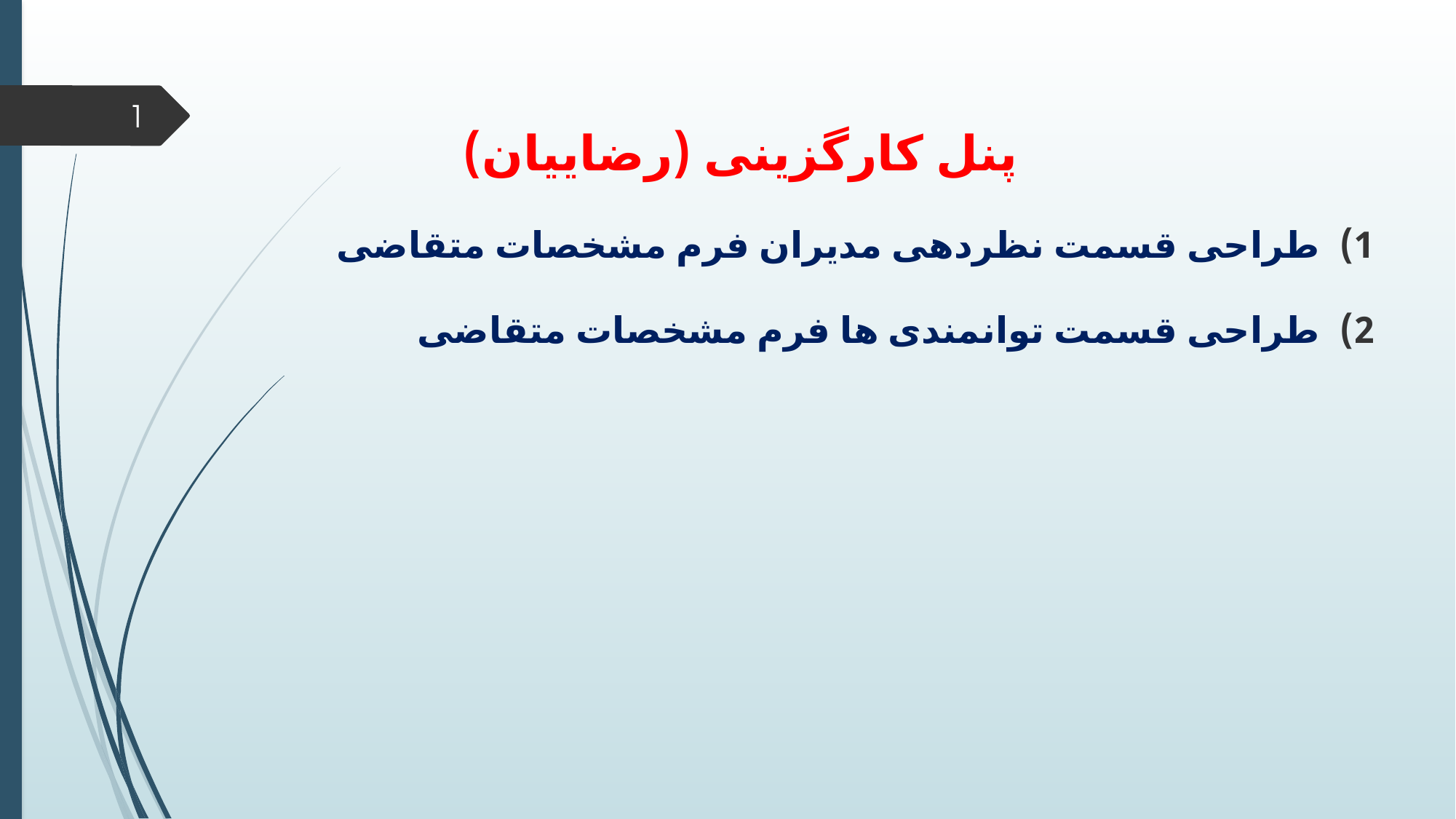

پنل کارگزینی (رضاییان)
طراحی قسمت نظردهی مدیران فرم مشخصات متقاضی
طراحی قسمت توانمندی ها فرم مشخصات متقاضی

1